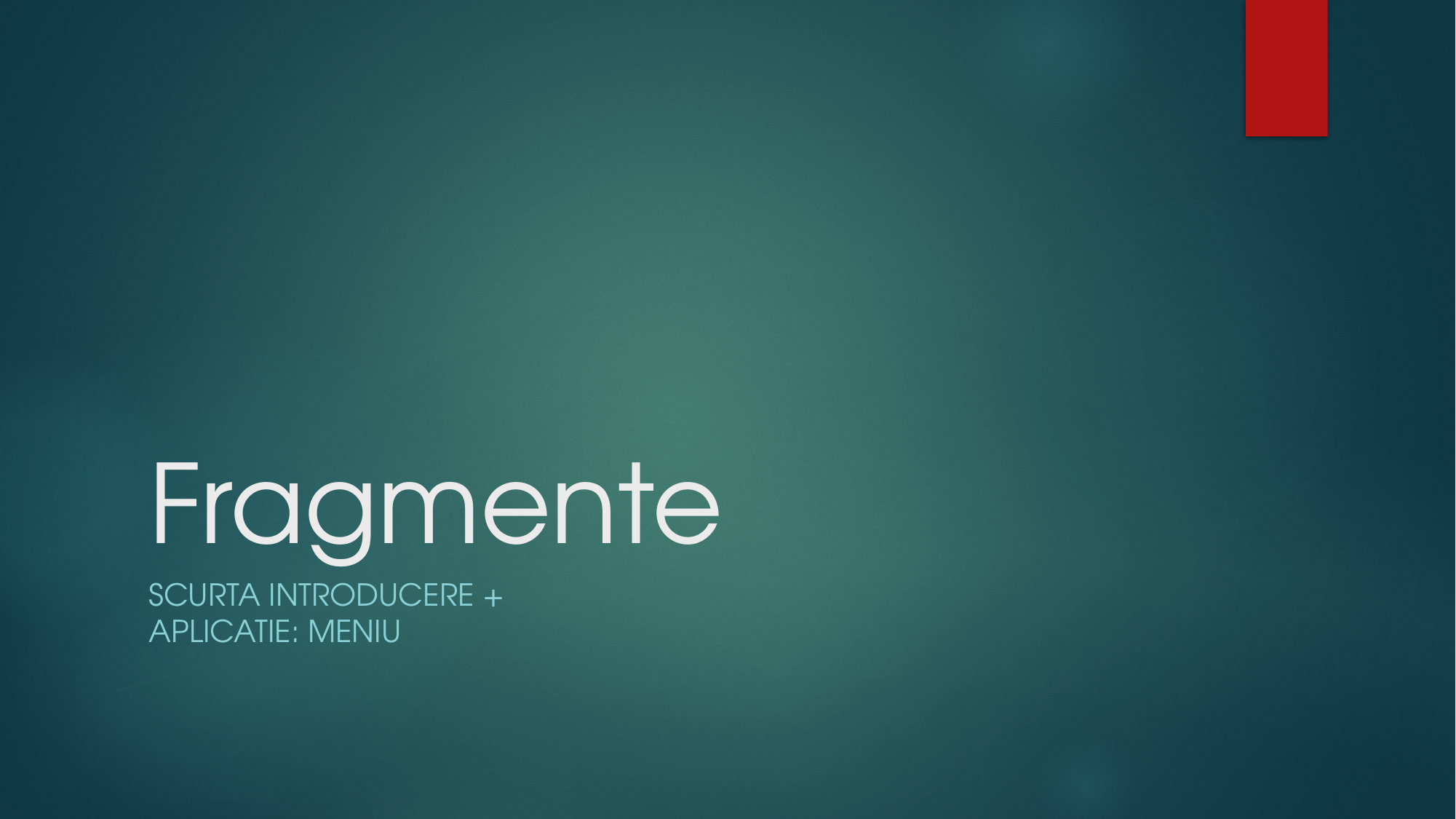

# Fragmente
Scurta introducere +
Aplicatie: Meniu